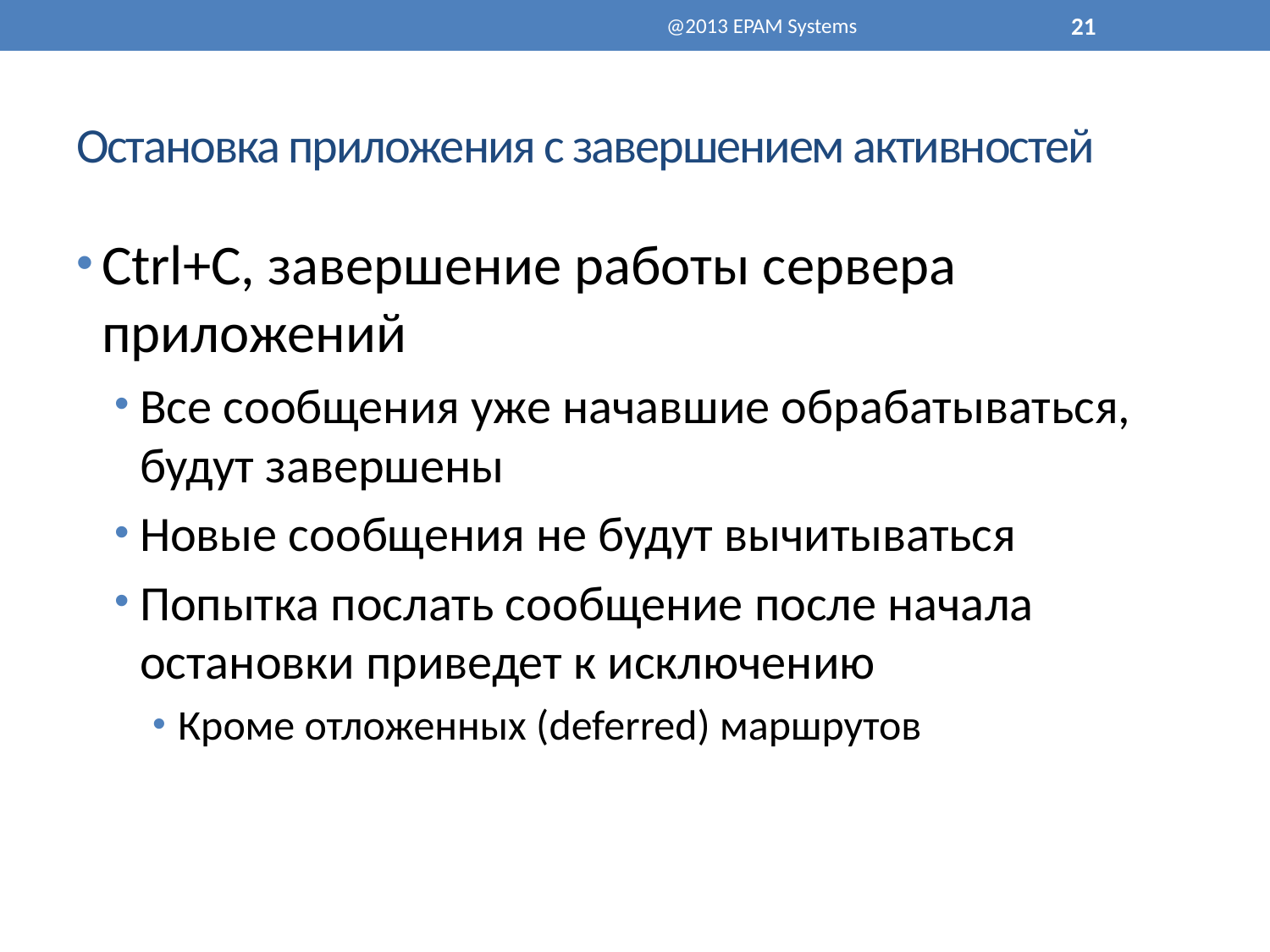

@2013 EPAM Systems
21
# Остановка приложения с завершением активностей
Ctrl+C, завершение работы сервера приложений
Все сообщения уже начавшие обрабатываться, будут завершены
Новые сообщения не будут вычитываться
Попытка послать сообщение после начала остановки приведет к исключению
Кроме отложенных (deferred) маршрутов